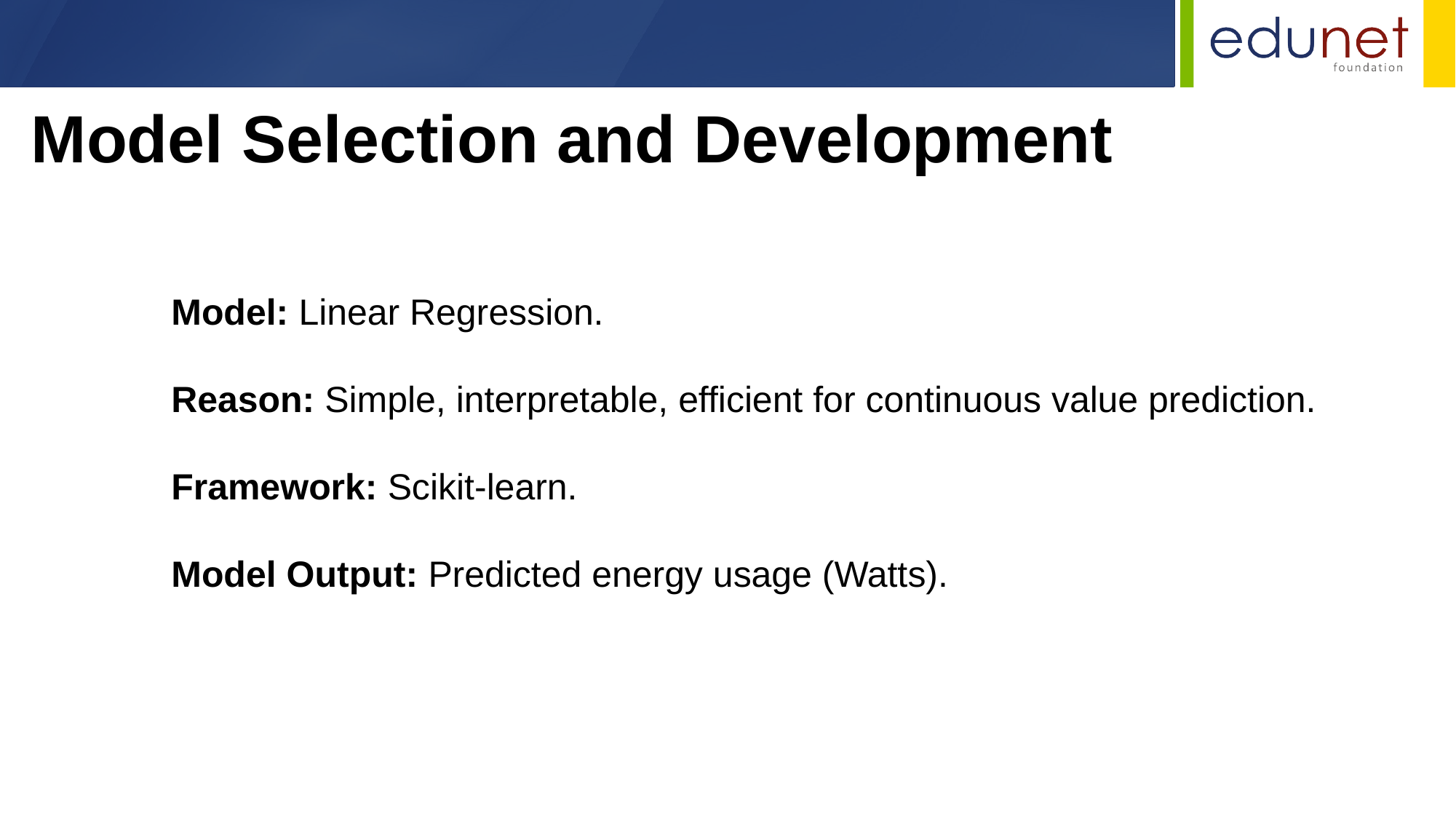

Model Selection and Development
Model: Linear Regression.

Reason: Simple, interpretable, efficient for continuous value prediction.
Framework: Scikit-learn.
Model Output: Predicted energy usage (Watts).